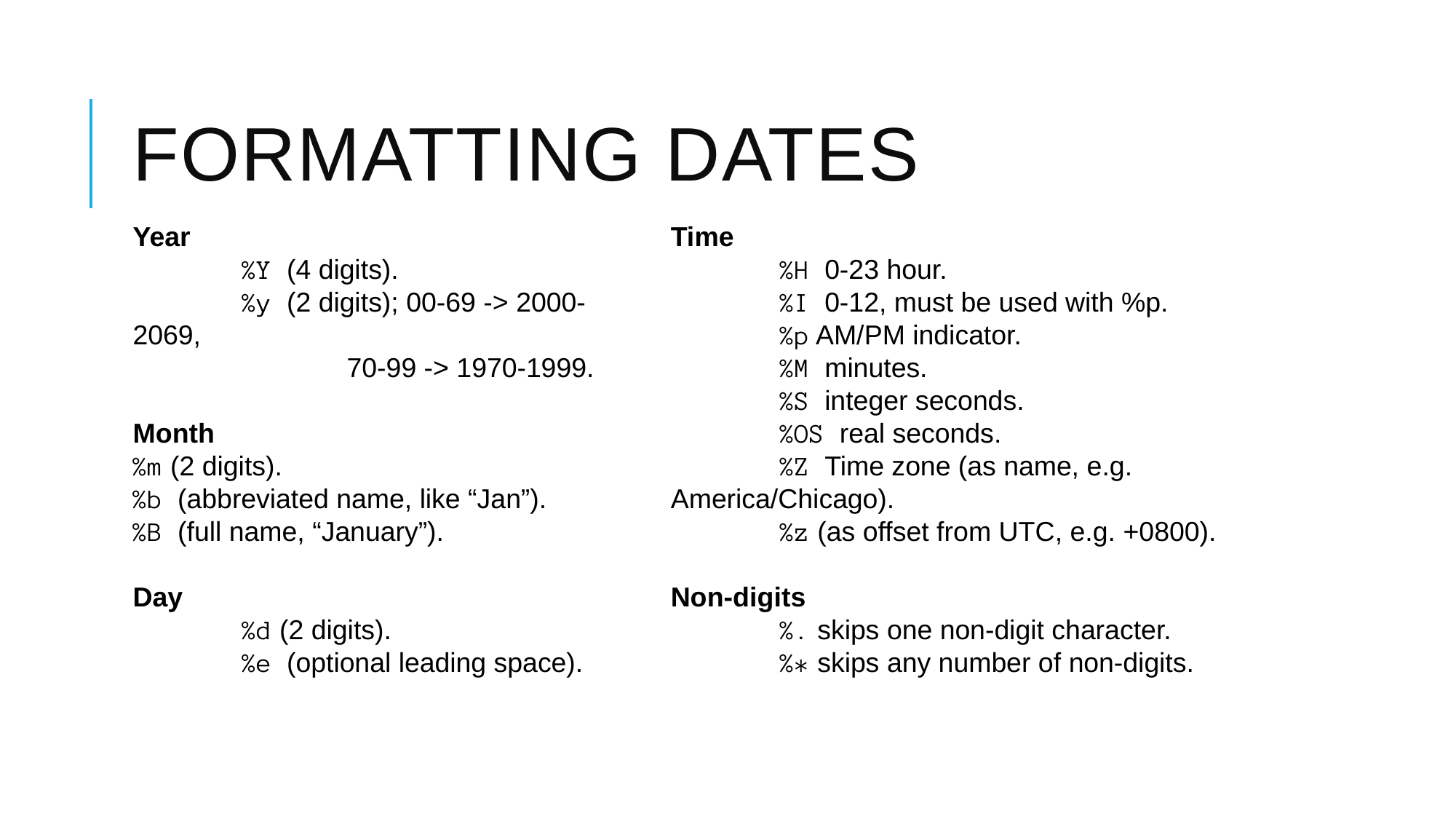

# Formatting dates
Year
	%Y (4 digits).
	%y (2 digits); 00-69 -> 2000-2069,
                            70-99 -> 1970-1999.

Month
%m (2 digits).
%b (abbreviated name, like “Jan”).
%B (full name, “January”).

Day
	%d (2 digits).
	%e (optional leading space).
Time
	%H 0-23 hour.
	%I 0-12, must be used with %p.
	%p AM/PM indicator.
	%M minutes.
	%S integer seconds.
	%OS real seconds.
	%Z Time zone (as name, e.g. America/Chicago).
	%z (as offset from UTC, e.g. +0800).

Non-digits
	%. skips one non-digit character.
	%* skips any number of non-digits.